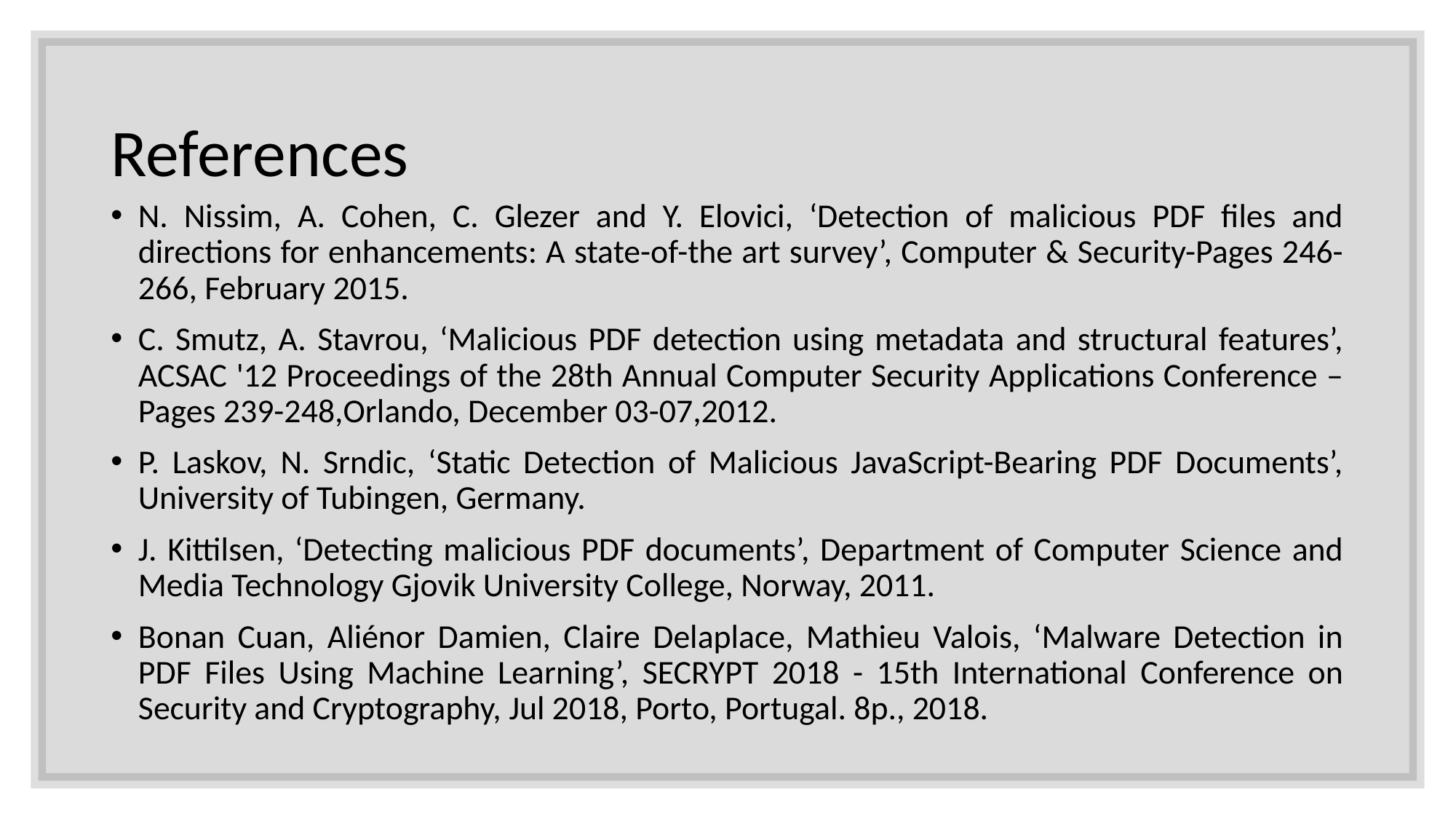

# References
N. Nissim, A. Cohen, C. Glezer and Y. Elovici, ‘Detection of malicious PDF files and directions for enhancements: A state-of-the art survey’, Computer & Security-Pages 246-266, February 2015.
C. Smutz, A. Stavrou, ‘Malicious PDF detection using metadata and structural features’, ACSAC '12 Proceedings of the 28th Annual Computer Security Applications Conference – Pages 239-248,Orlando, December 03-07,2012.
P. Laskov, N. Srndic, ‘Static Detection of Malicious JavaScript-Bearing PDF Documents’, University of Tubingen, Germany.
J. Kittilsen, ‘Detecting malicious PDF documents’, Department of Computer Science and Media Technology Gjovik University College, Norway, 2011.
Bonan Cuan, Aliénor Damien, Claire Delaplace, Mathieu Valois, ‘Malware Detection in PDF Files Using Machine Learning’, SECRYPT 2018 - 15th International Conference on Security and Cryptography, Jul 2018, Porto, Portugal. 8p., 2018.